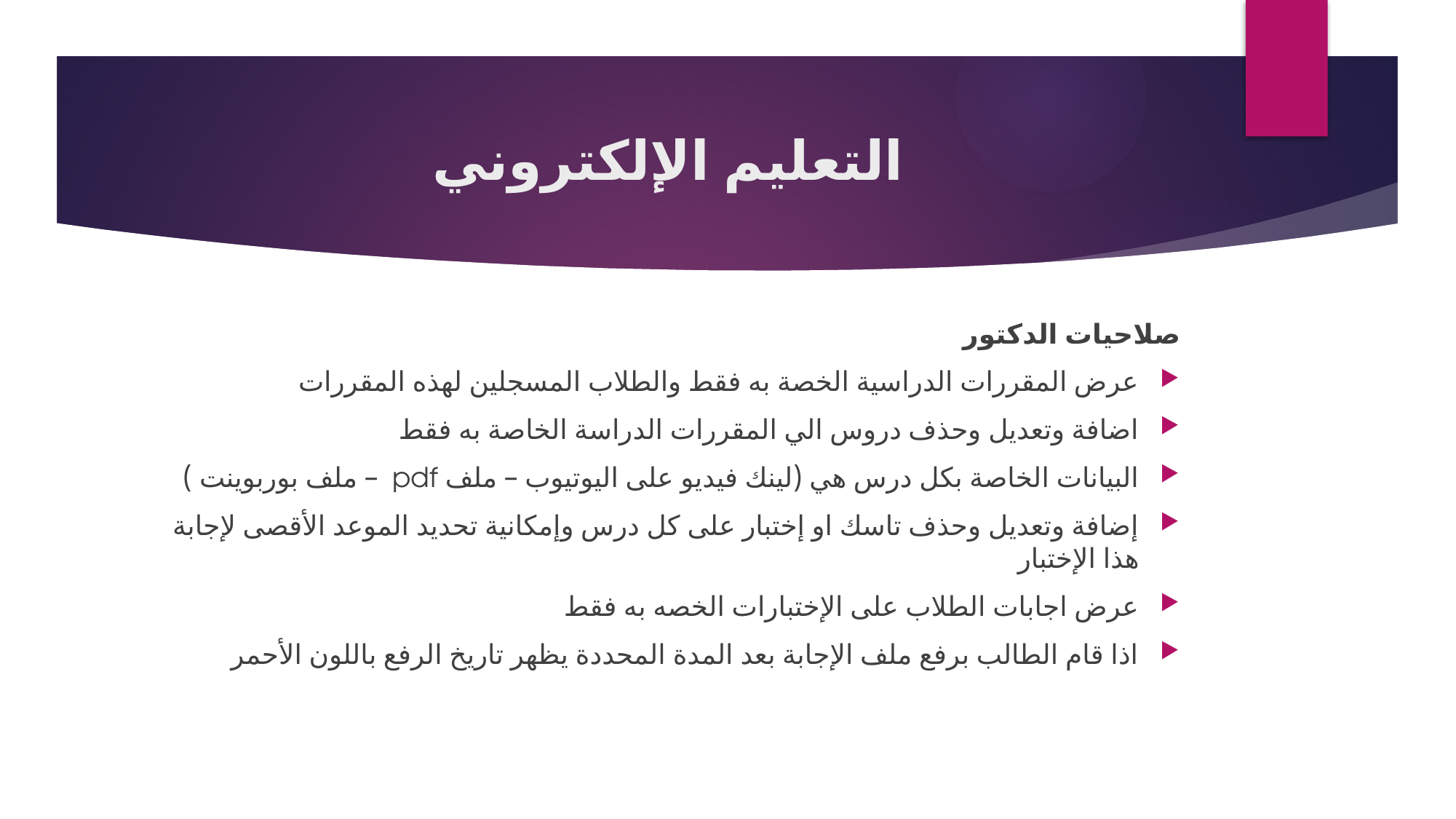

# التعليم الإلكتروني
صلاحيات الدكتور
عرض المقررات الدراسية الخصة به فقط والطلاب المسجلين لهذه المقررات
اضافة وتعديل وحذف دروس الي المقررات الدراسة الخاصة به فقط
البيانات الخاصة بكل درس هي (لينك فيديو على اليوتيوب – ملف pdf  – ملف بوربوينت )
إضافة وتعديل وحذف تاسك او إختبار على كل درس وإمكانية تحديد الموعد الأقصى لإجابة هذا الإختبار
عرض اجابات الطلاب على الإختبارات الخصه به فقط
اذا قام الطالب برفع ملف الإجابة بعد المدة المحددة يظهر تاريخ الرفع باللون الأحمر